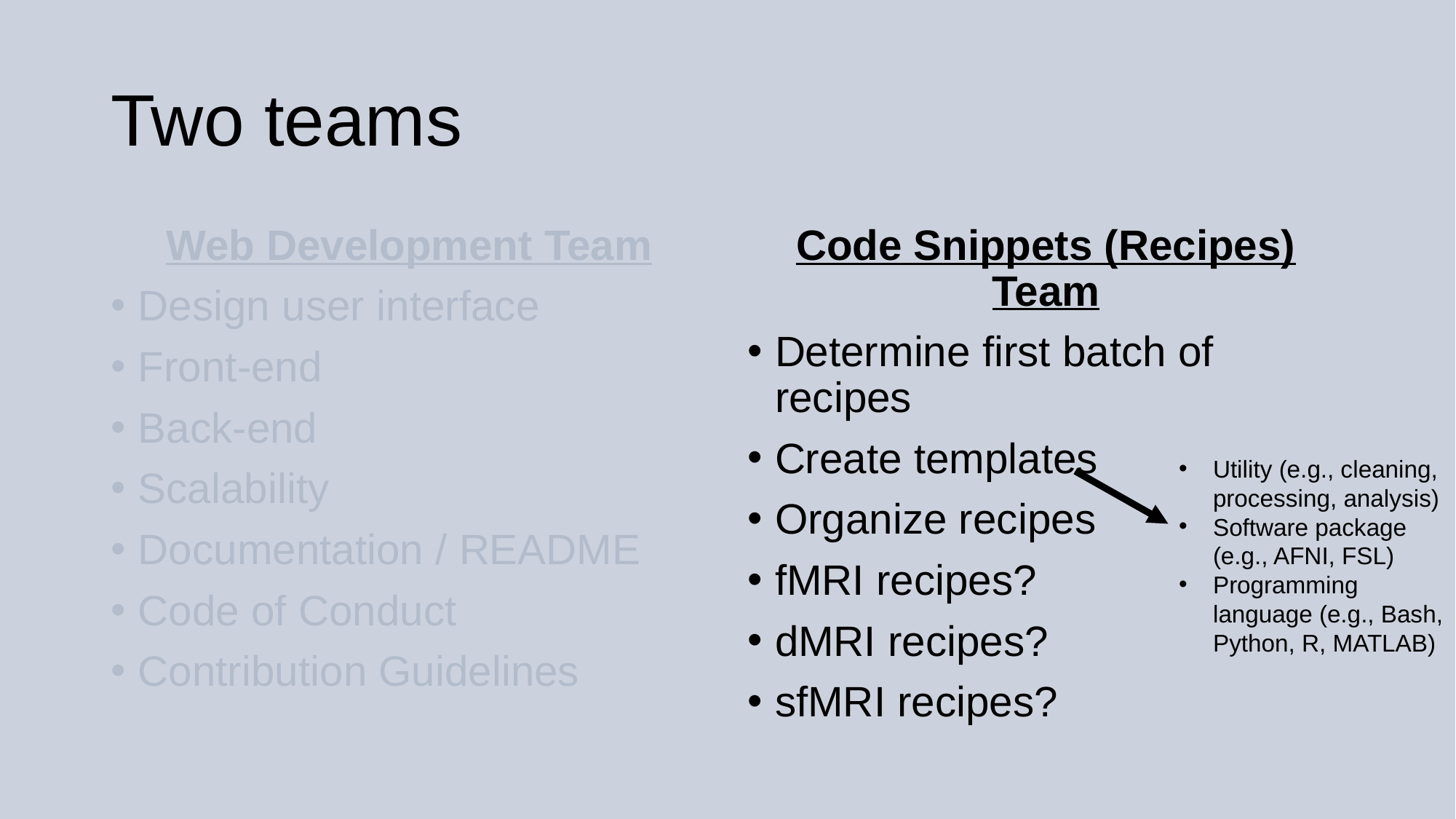

# Two teams
Code Snippets (Recipes) Team
Determine first batch of recipes
Create templates
Organize recipes
fMRI recipes?
dMRI recipes?
sfMRI recipes?

Web Development Team
Design user interface
Front-end
Back-end
Scalability
Documentation / README
Code of Conduct
Contribution Guidelines
Utility (e.g., cleaning, processing, analysis)
Software package (e.g., AFNI, FSL)
Programming language (e.g., Bash, Python, R, MATLAB)